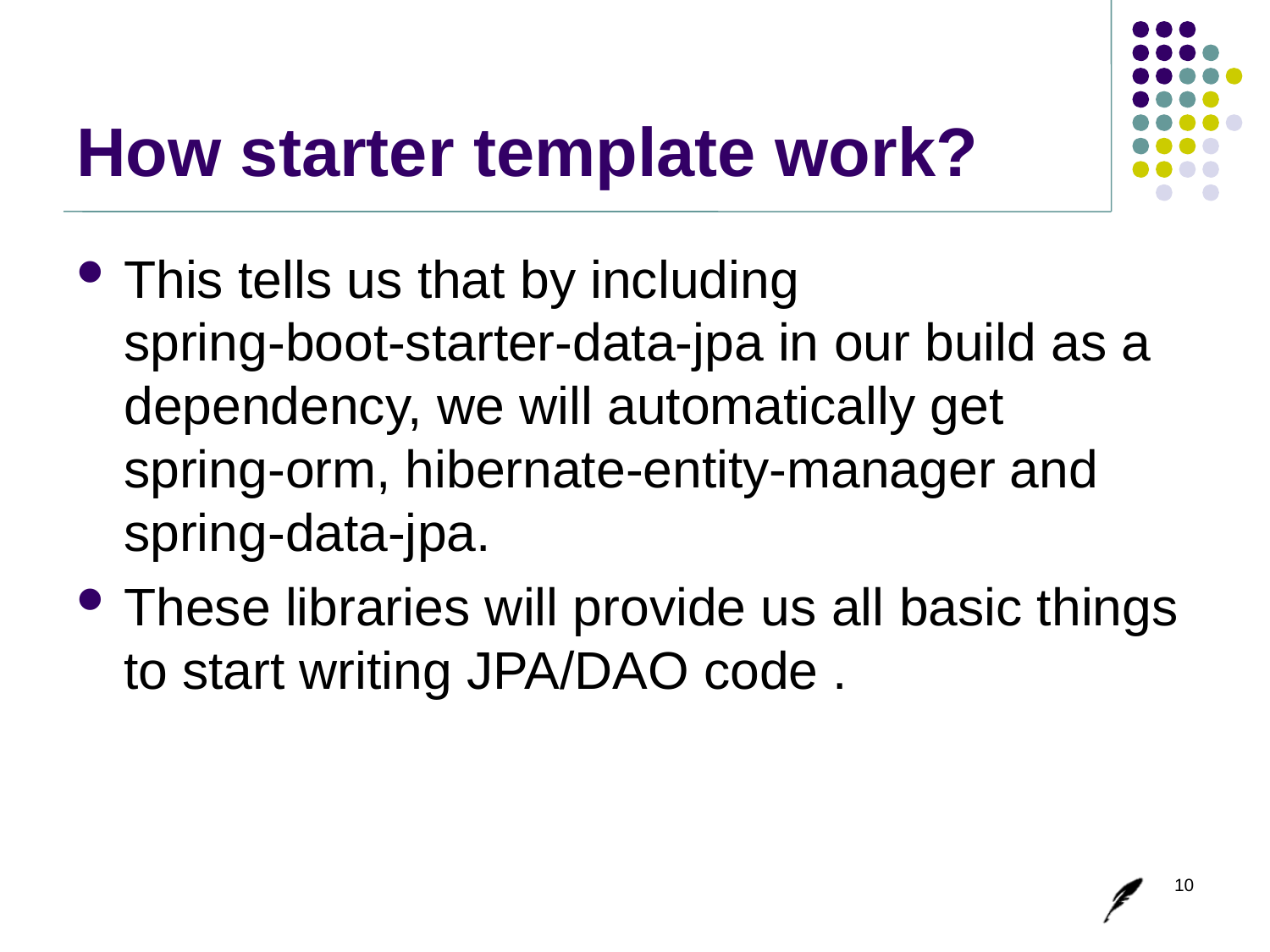

# How starter template work?
This tells us that by including
spring-boot-starter-data-jpa in our build as a dependency, we will automatically get
spring-orm, hibernate-entity-manager and spring-data-jpa.
These libraries will provide us all basic things to start writing JPA/DAO code .
10